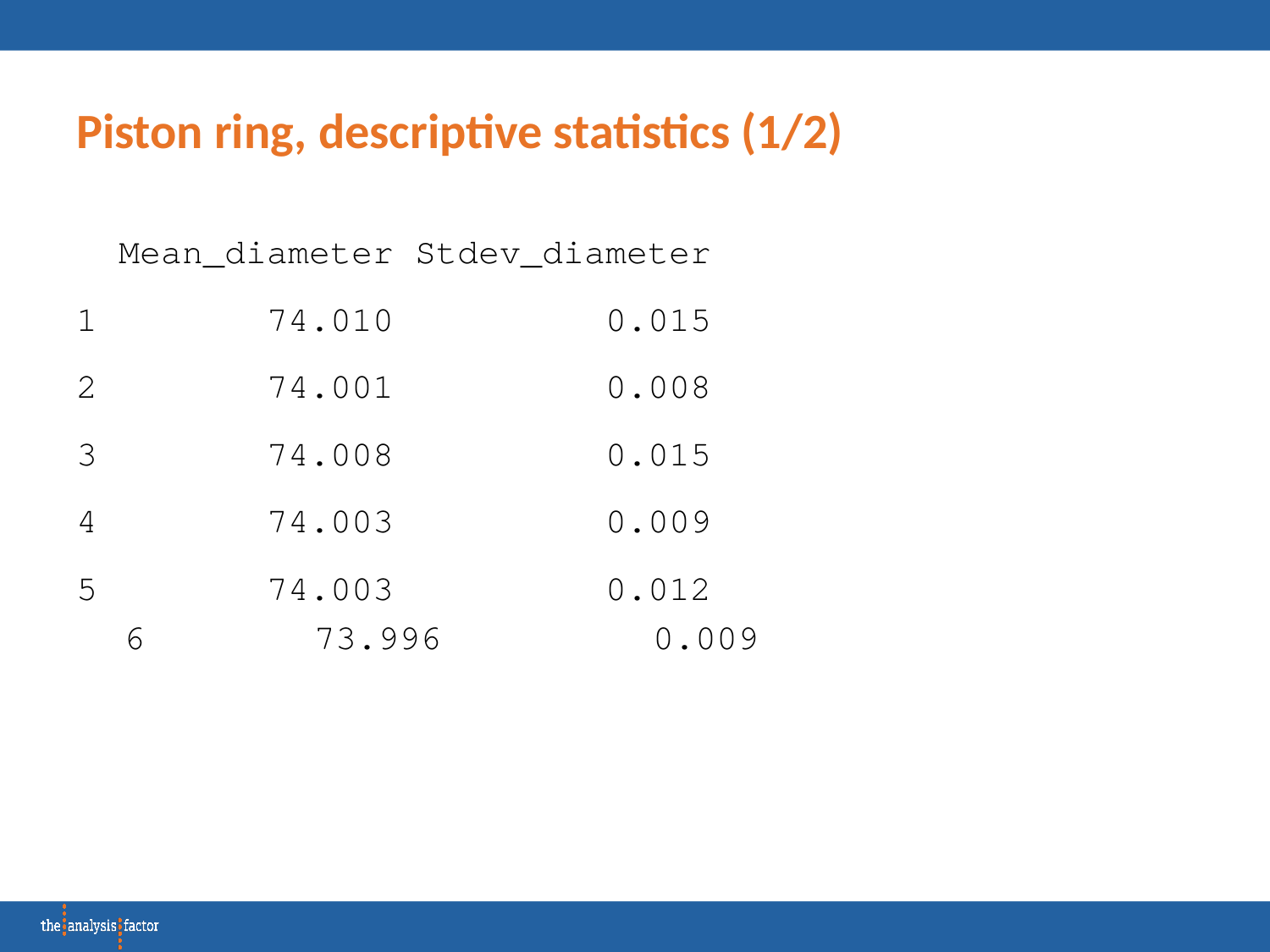

# Piston ring, descriptive statistics (1/2)
  Mean_diameter Stdev_diameter
1        74.010          0.015
2        74.001          0.008
3        74.008          0.015
4        74.003          0.009
5        74.003          0.012
6        73.996          0.009